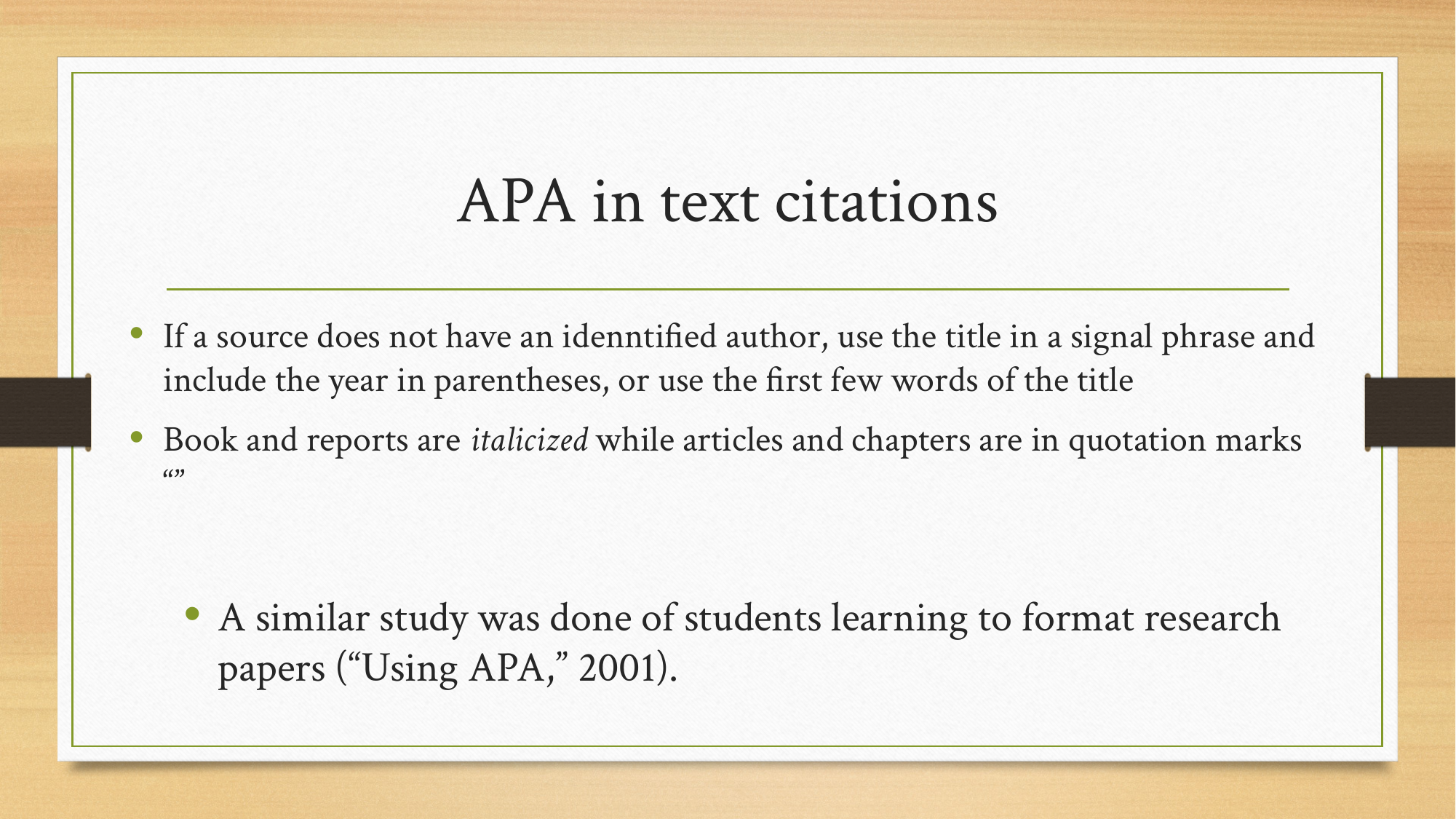

# APA in text citations
If a source does not have an idenntified author, use the title in a signal phrase and include the year in parentheses, or use the first few words of the title
Book and reports are italicized while articles and chapters are in quotation marks “”

A similar study was done of students learning to format research papers (“Using APA,” 2001).